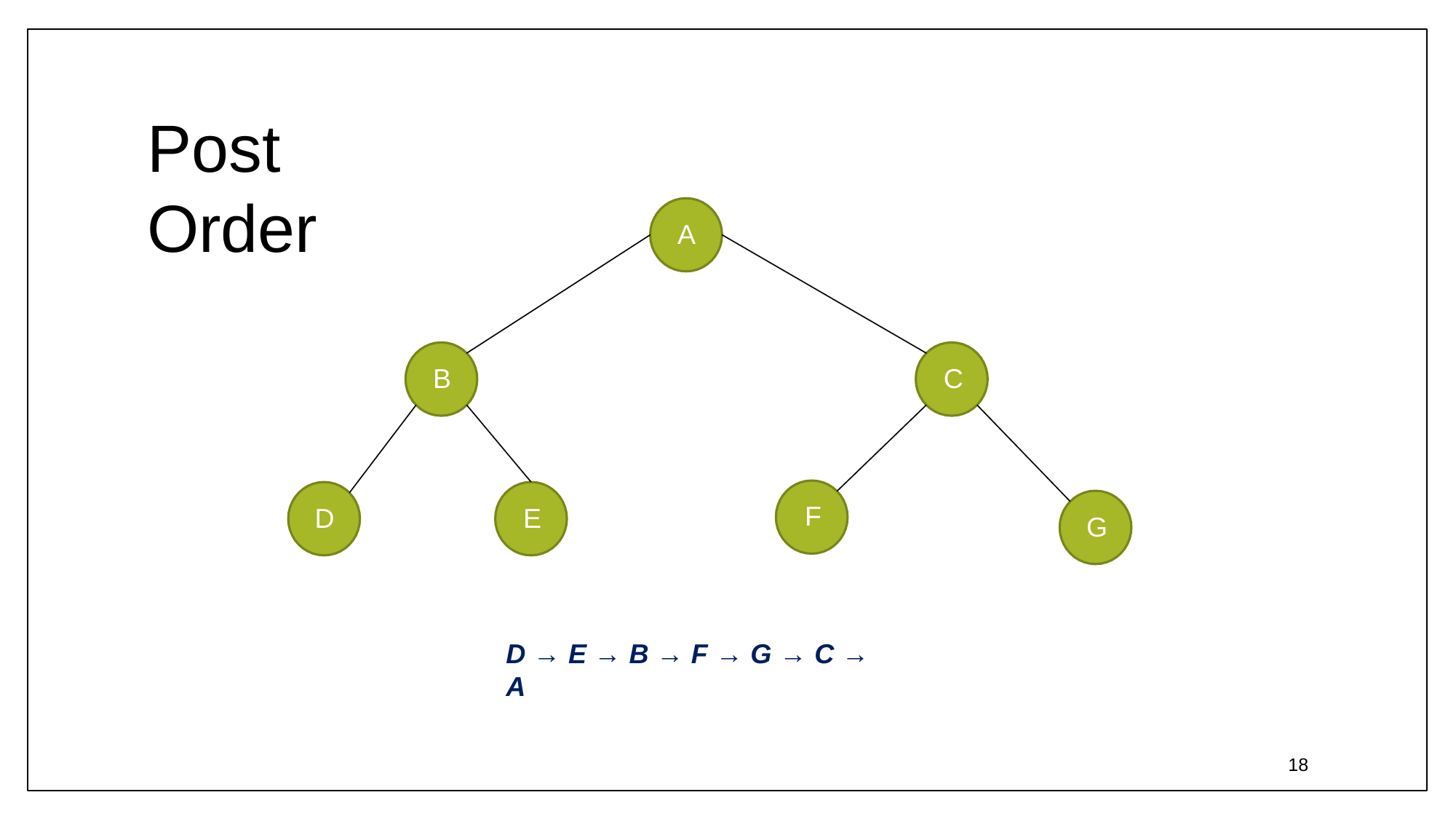

# Post Order

A

B
C

F
D
E
G
D → E → B → F → G → C → A
18